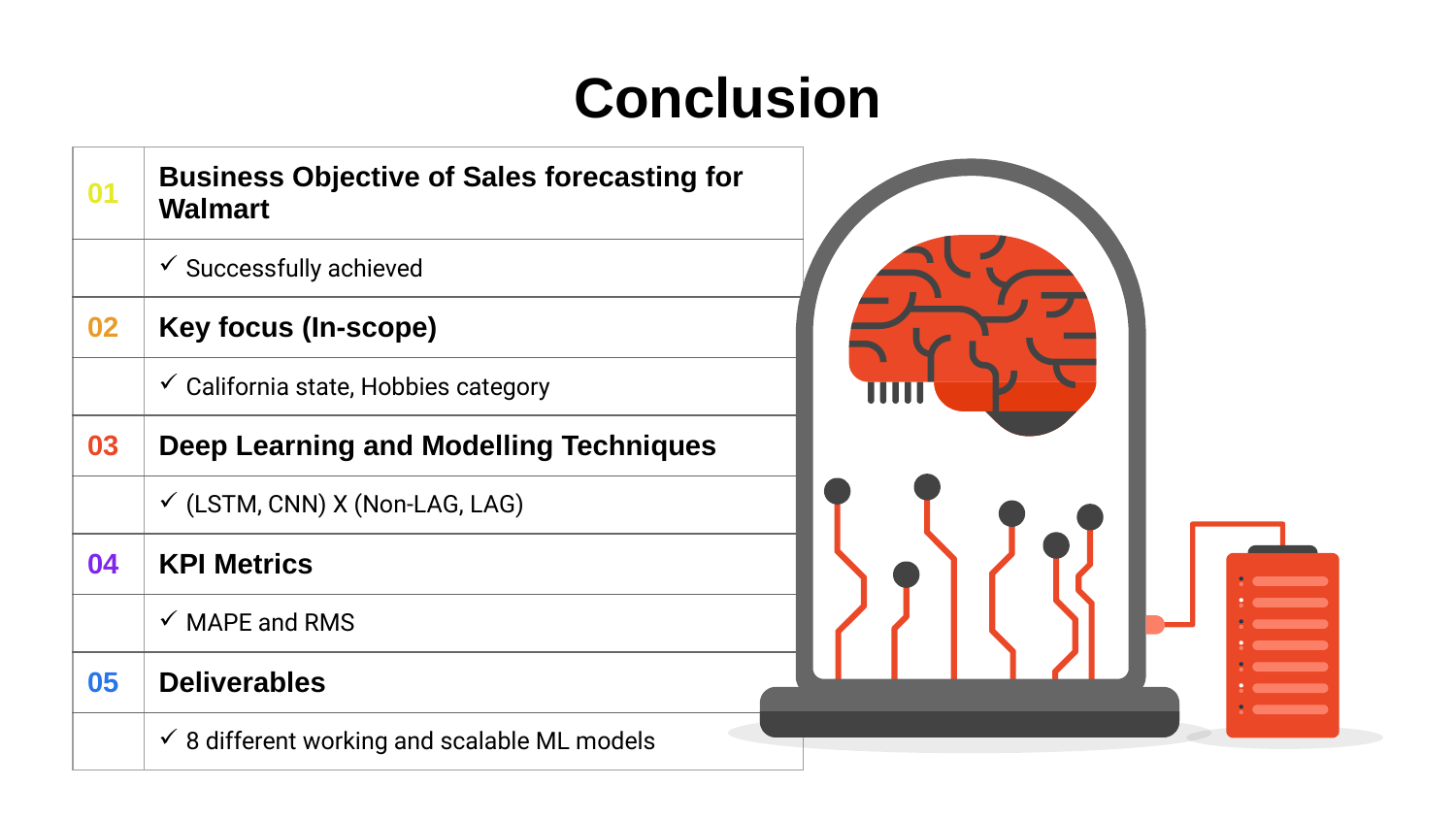

# Conclusion
| 01 | Business Objective of Sales forecasting for Walmart |
| --- | --- |
|  | Successfully achieved |
| 02 | Key focus (In-scope) |
|  | California state, Hobbies category |
| 03 | Deep Learning and Modelling Techniques |
|  | (LSTM, CNN) X (Non-LAG, LAG) |
| 04 | KPI Metrics |
|  | MAPE and RMS |
| 05 | Deliverables |
|  | 8 different working and scalable ML models |